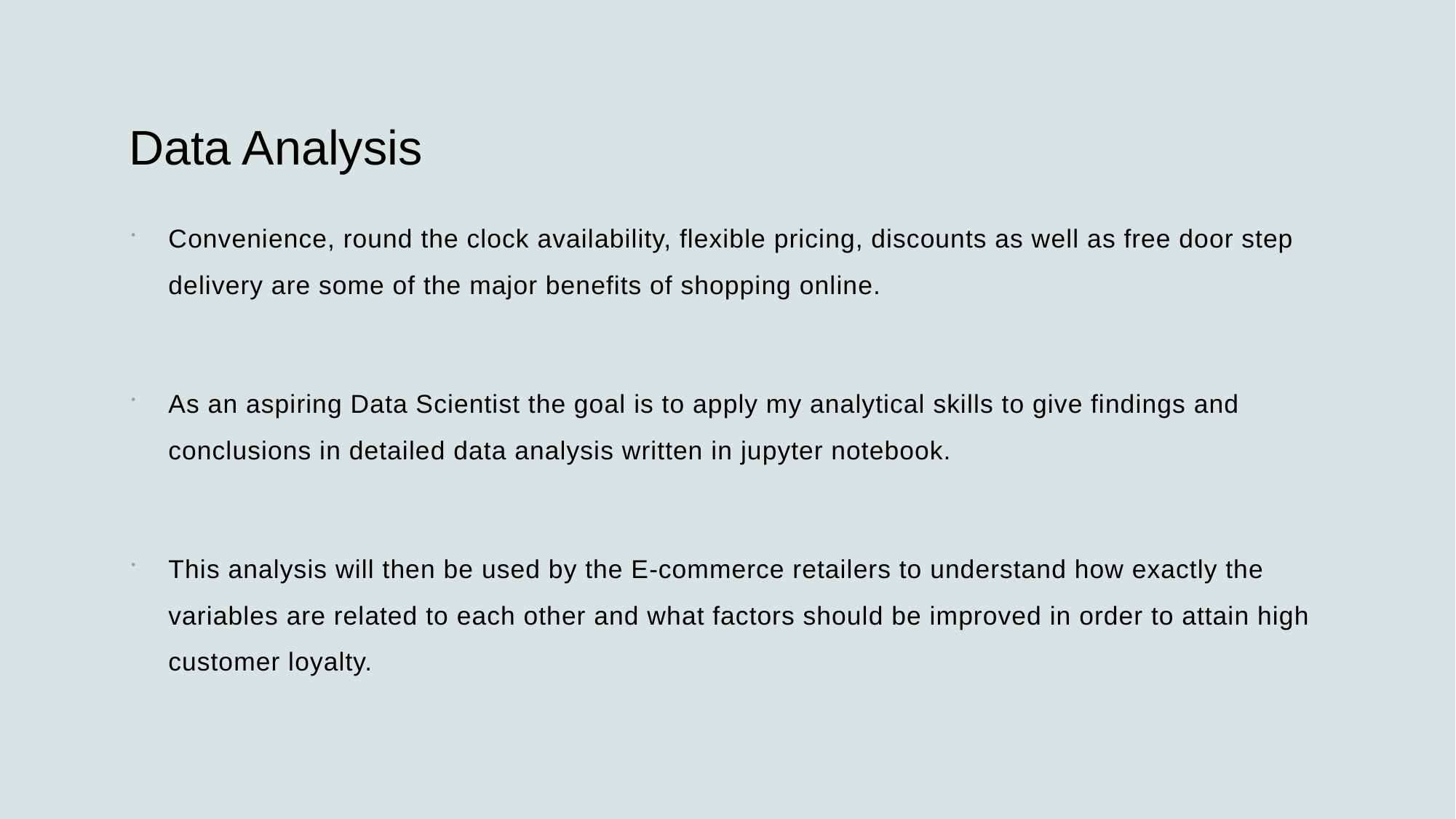

# Data Analysis
Convenience, round the clock availability, flexible pricing, discounts as well as free door step delivery are some of the major benefits of shopping online.

As an aspiring Data Scientist the goal is to apply my analytical skills to give findings and conclusions in detailed data analysis written in jupyter notebook.

This analysis will then be used by the E-commerce retailers to understand how exactly the variables are related to each other and what factors should be improved in order to attain high customer loyalty.